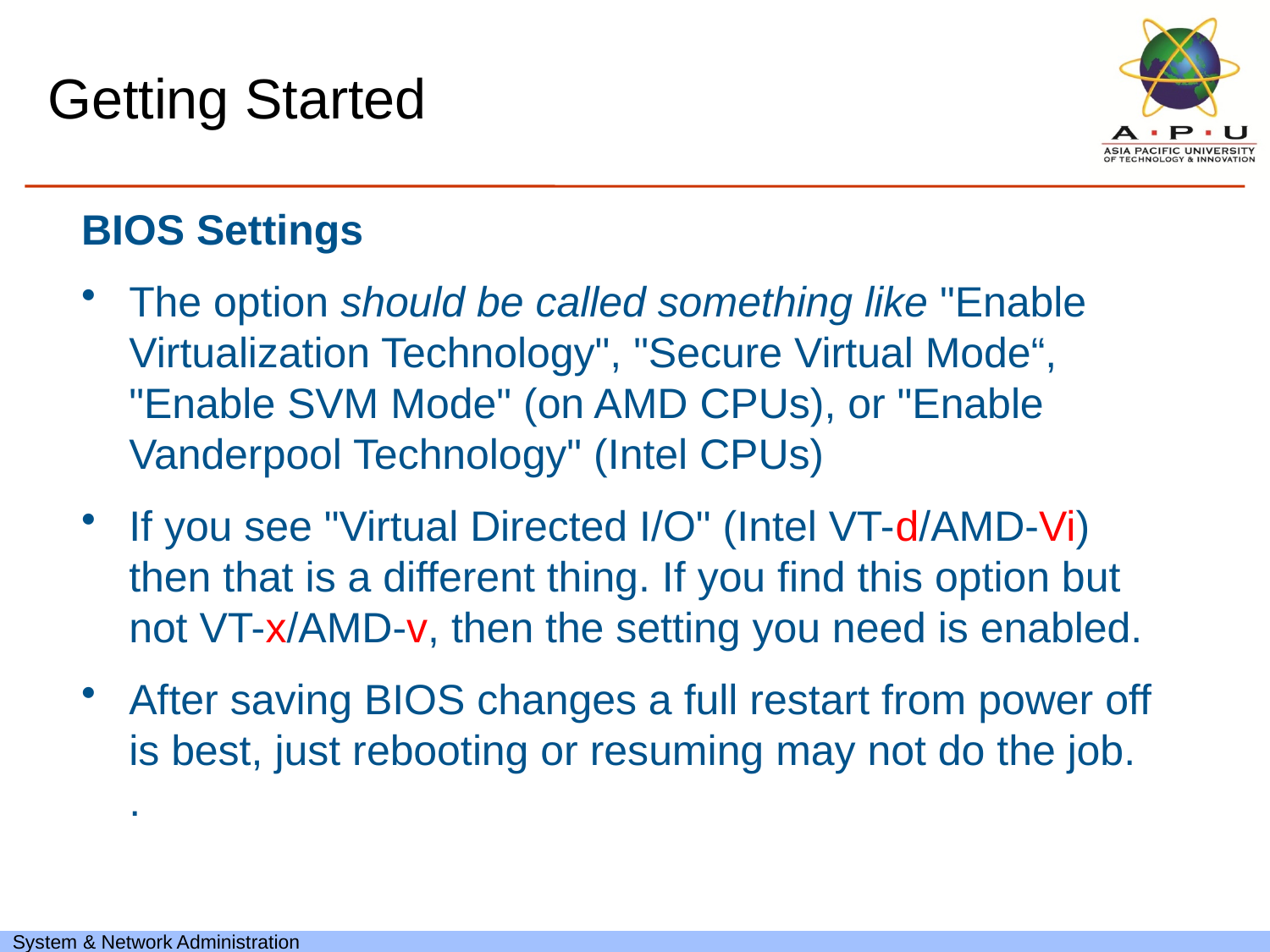

# Getting Started
BIOS Settings
The option should be called something like "Enable Virtualization Technology", "Secure Virtual Mode“, "Enable SVM Mode" (on AMD CPUs), or "Enable Vanderpool Technology" (Intel CPUs)
If you see "Virtual Directed I/O" (Intel VT-d/AMD-Vi) then that is a different thing. If you find this option but not VT-x/AMD-v, then the setting you need is enabled.
After saving BIOS changes a full restart from power off is best, just rebooting or resuming may not do the job.
.